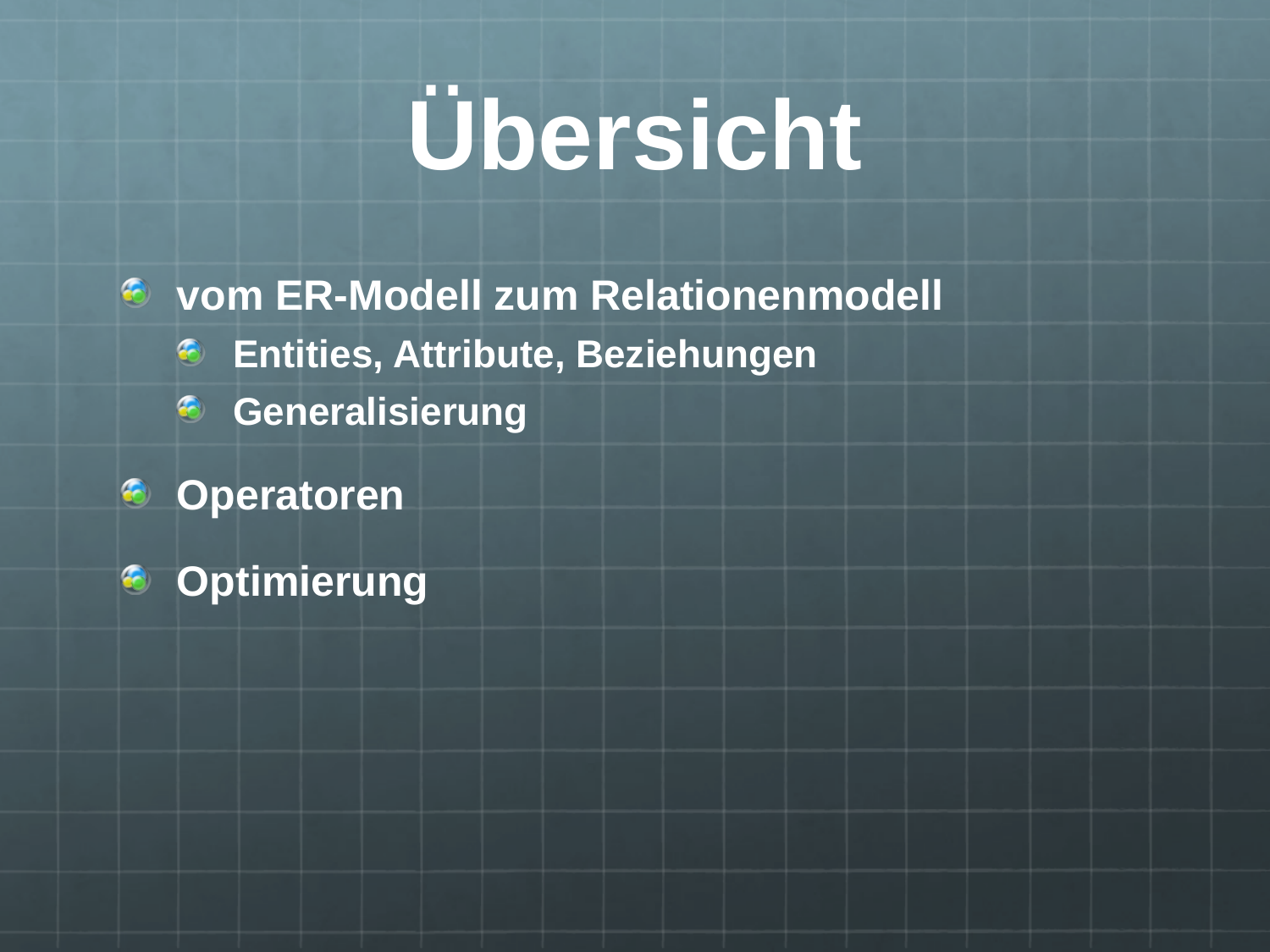

# Übersicht
vom ER-Modell zum Relationenmodell
Entities, Attribute, Beziehungen
Generalisierung
Operatoren
Optimierung